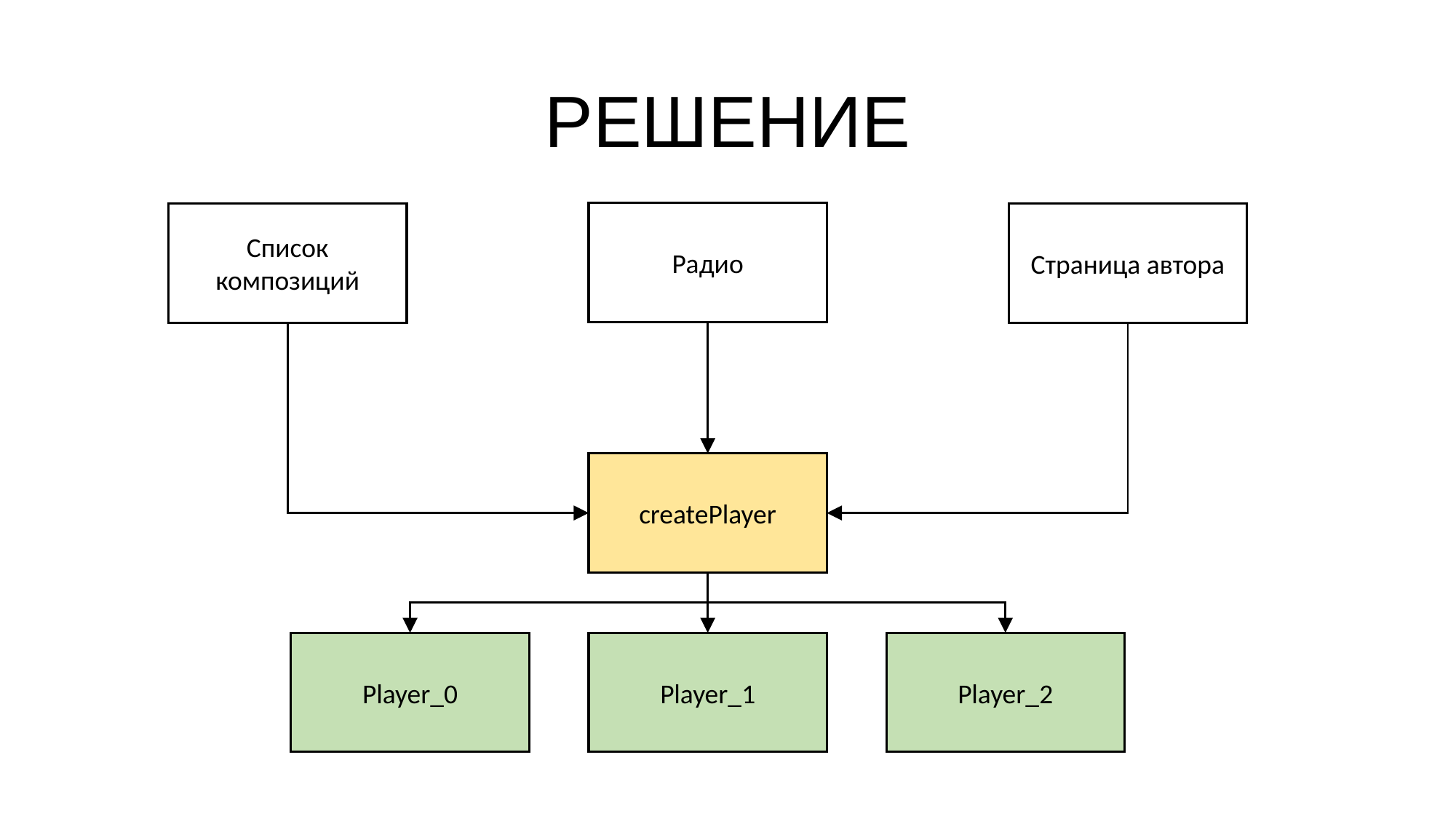

РЕШЕНИЕ
Радио
Список композиций
Страница автора
createPlayer
Player_0
Player_2
Player_1